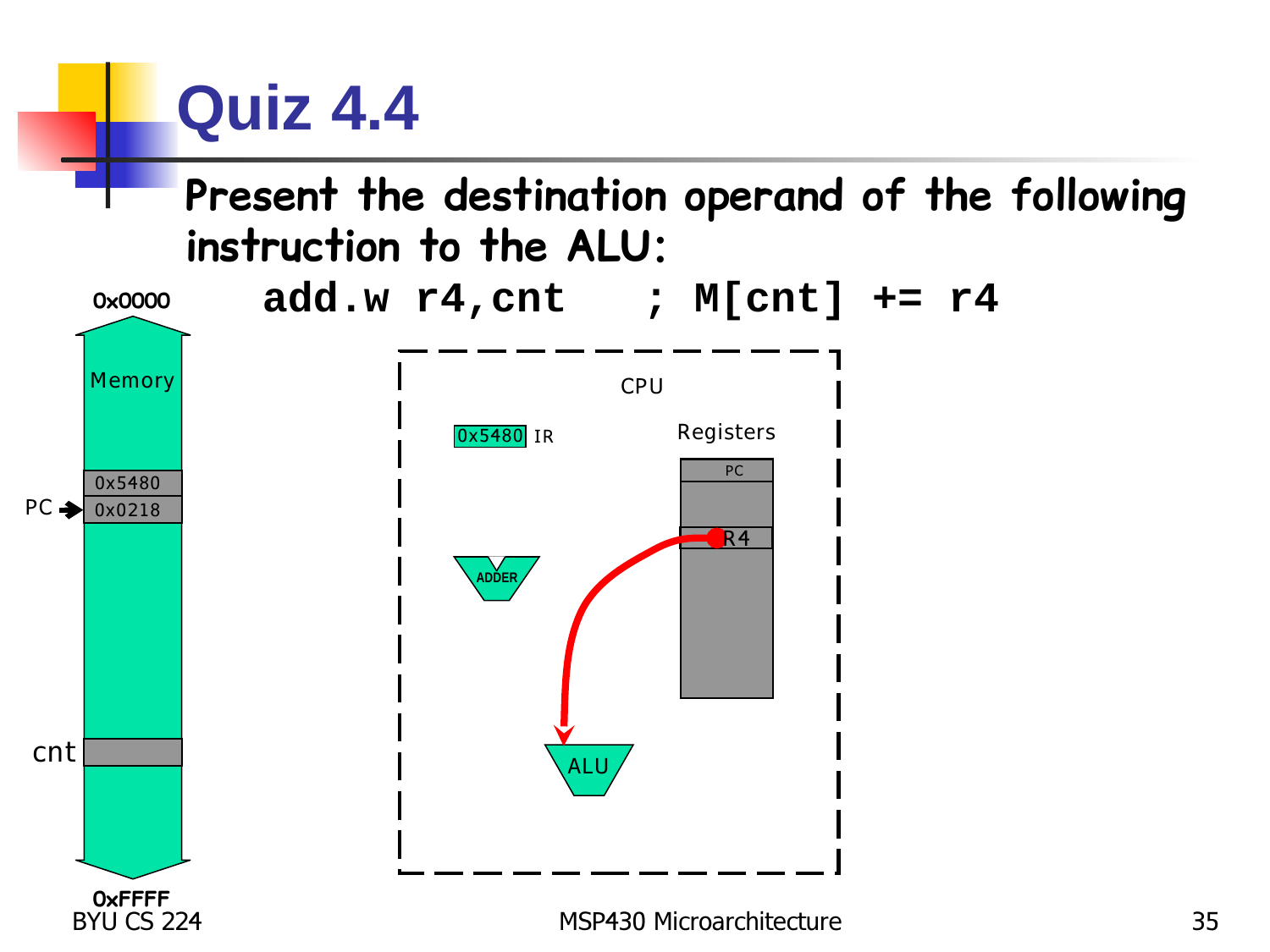

Quiz 4.4
Present the destination operand of the following instruction to the ALU:
   add.w r4,cnt   ; M[cnt] += r4
0x0000

Memory
CPU

PC
Registers
IR

PC
0x5480

PC

PC
PC

0x5480

0x0218
R4

ADDER
cnt

ALU
BYU CS 224
MSP430 Microarchitecture
35
0xFFFF